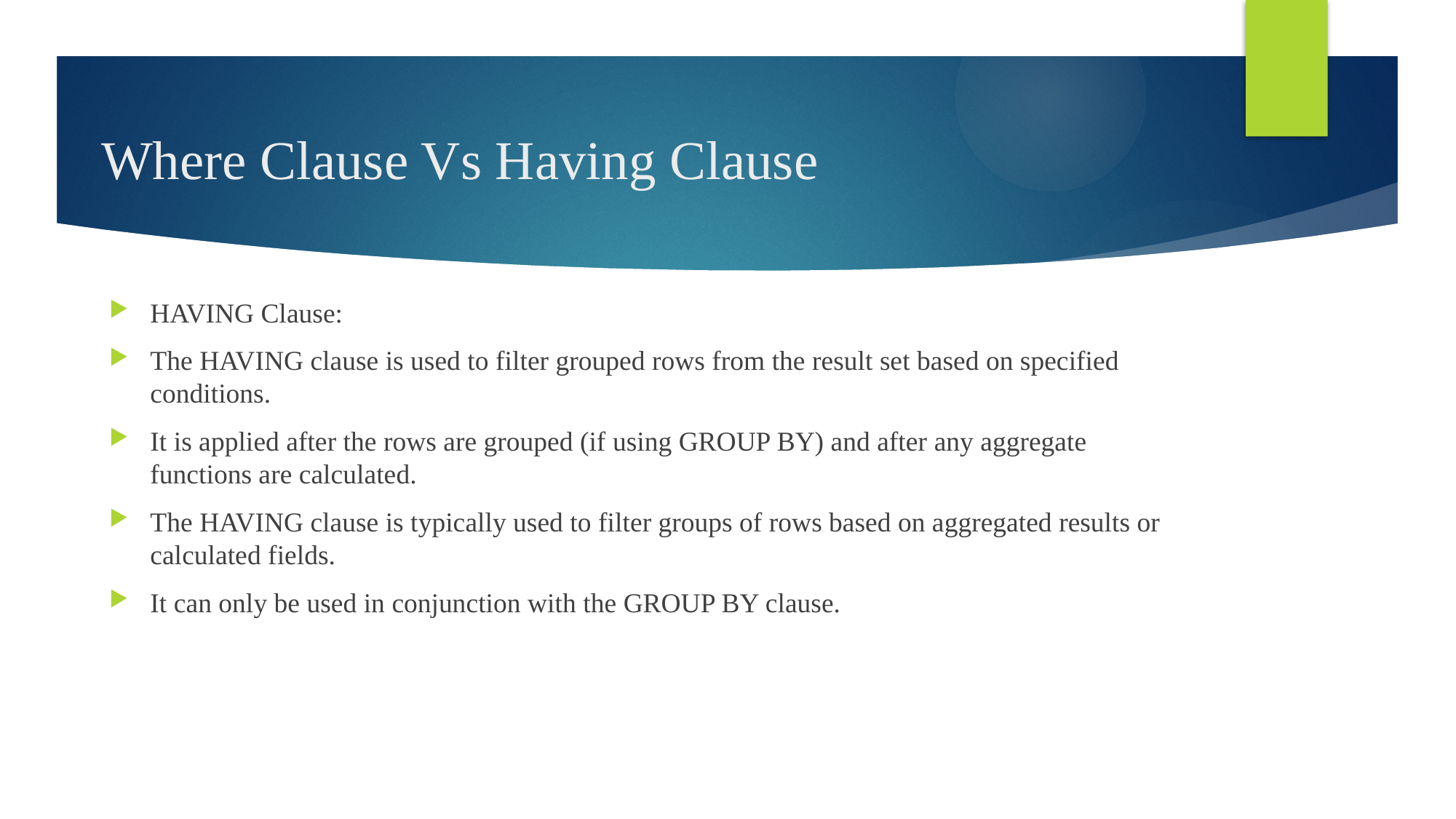

# Where Clause Vs Having Clause
HAVING Clause:
The HAVING clause is used to filter grouped rows from the result set based on specified conditions.
It is applied after the rows are grouped (if using GROUP BY) and after any aggregate functions are calculated.
The HAVING clause is typically used to filter groups of rows based on aggregated results or calculated fields.
It can only be used in conjunction with the GROUP BY clause.